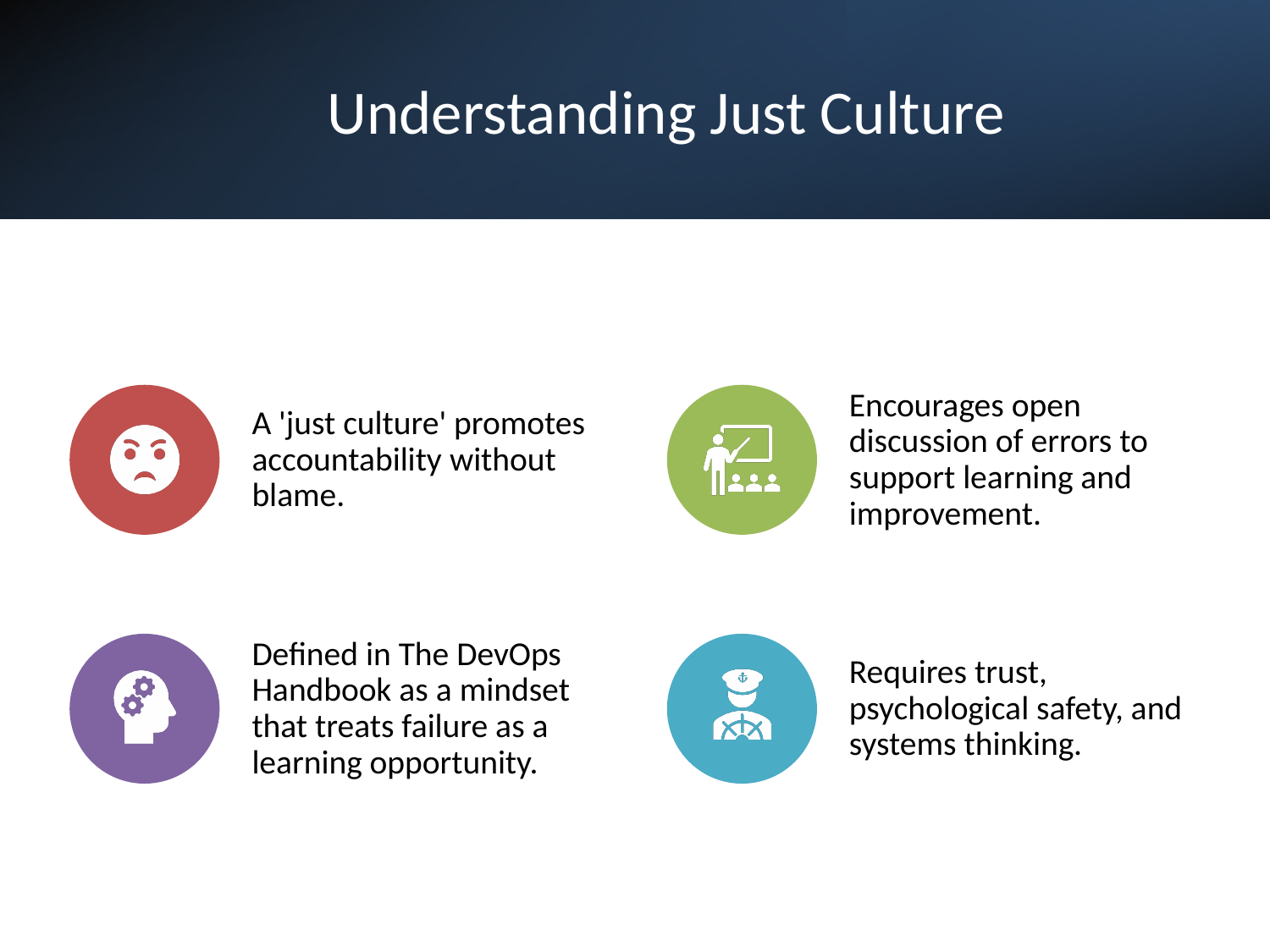

# Understanding Just Culture
A 'just culture' promotes accountability without blame.
Encourages open discussion of errors to support learning and improvement.
Defined in The DevOps Handbook as a mindset that treats failure as a learning opportunity.
Requires trust, psychological safety, and systems thinking.